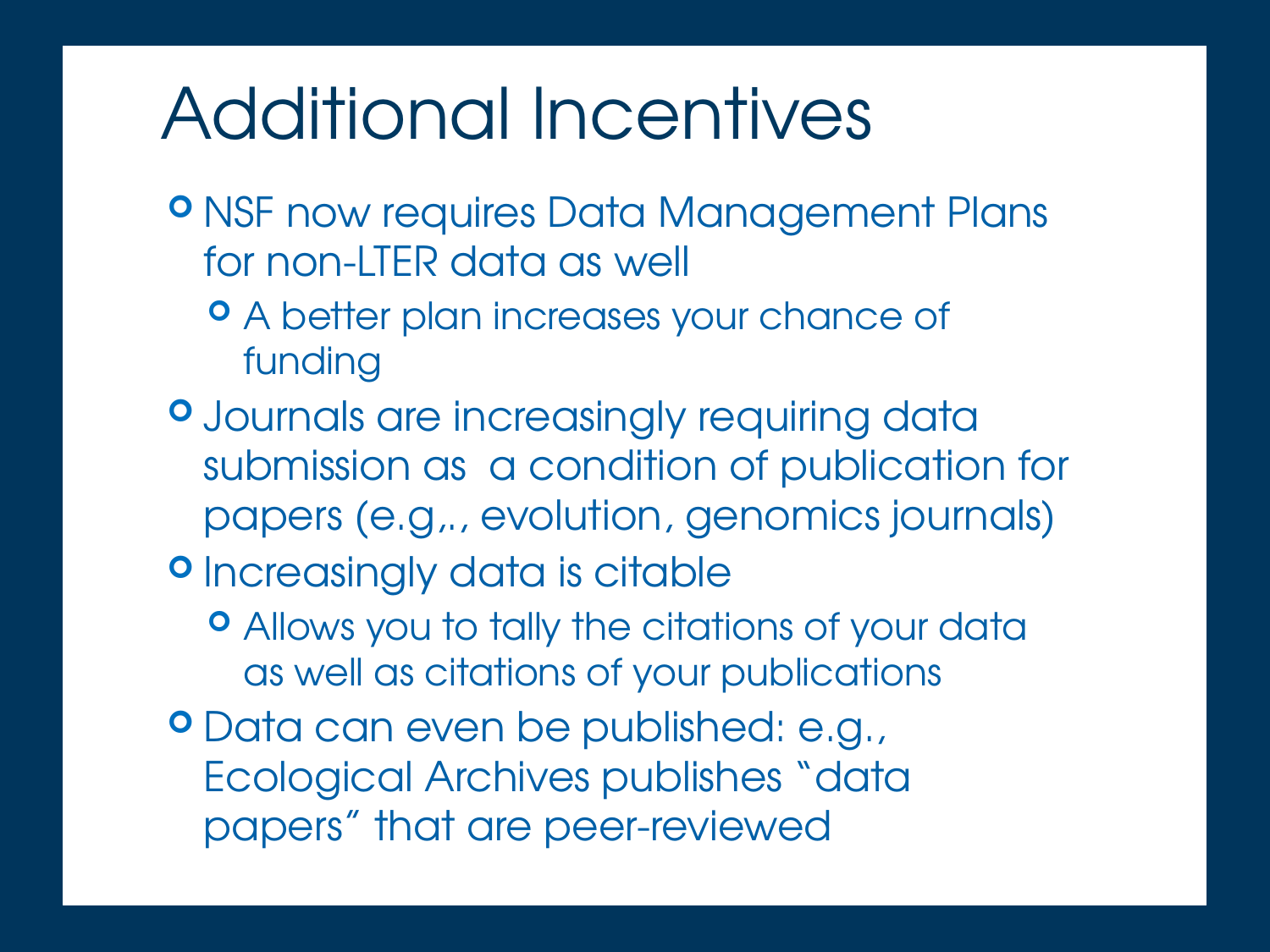

# Additional Incentives
NSF now requires Data Management Plans for non-LTER data as well
A better plan increases your chance of funding
Journals are increasingly requiring data submission as  a condition of publication for papers (e.g,., evolution, genomics journals)
Increasingly data is citable
Allows you to tally the citations of your data as well as citations of your publications
Data can even be published: e.g., Ecological Archives publishes “data papers” that are peer-reviewed